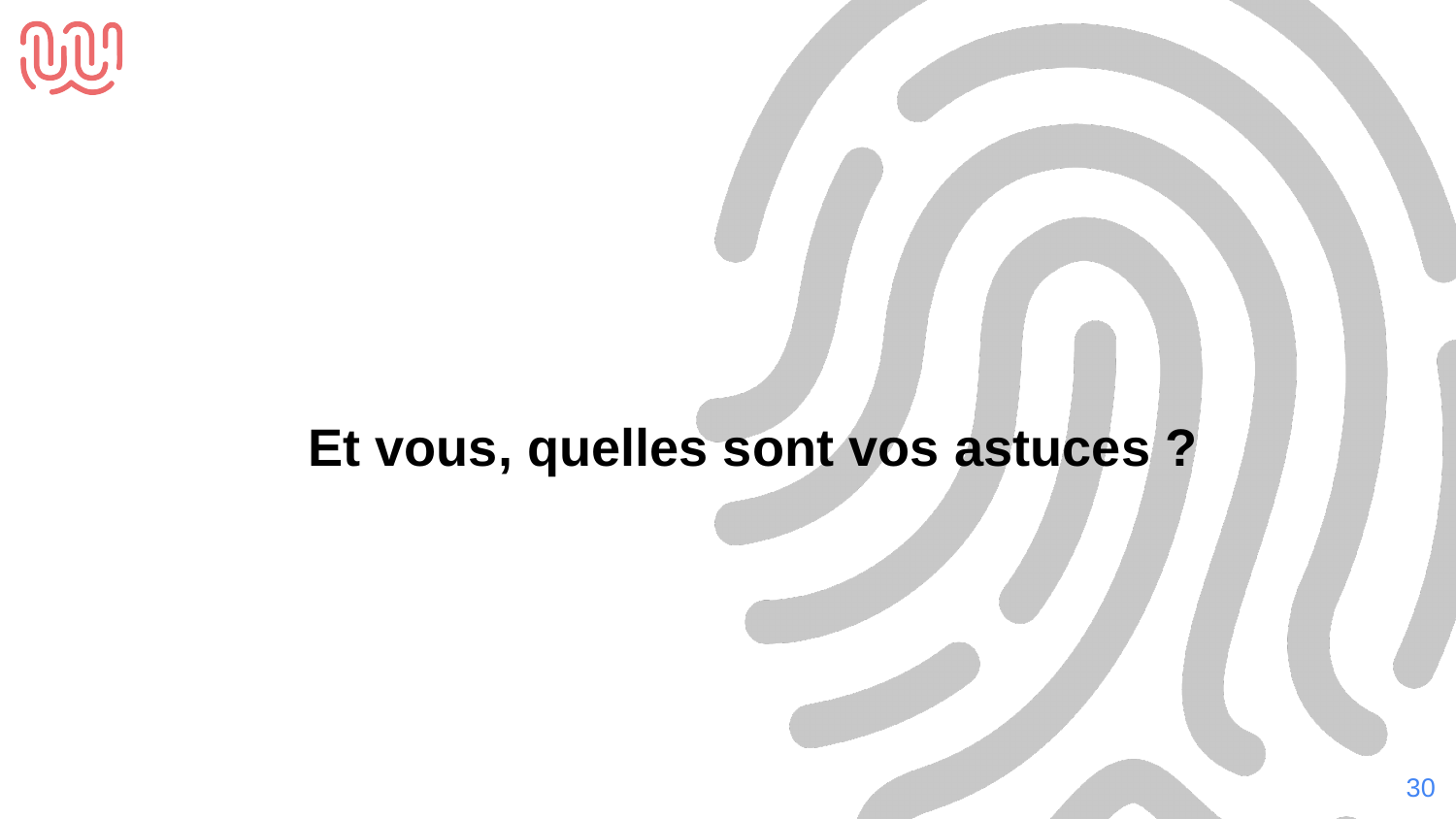

Et vous, quelles sont vos astuces ?
30